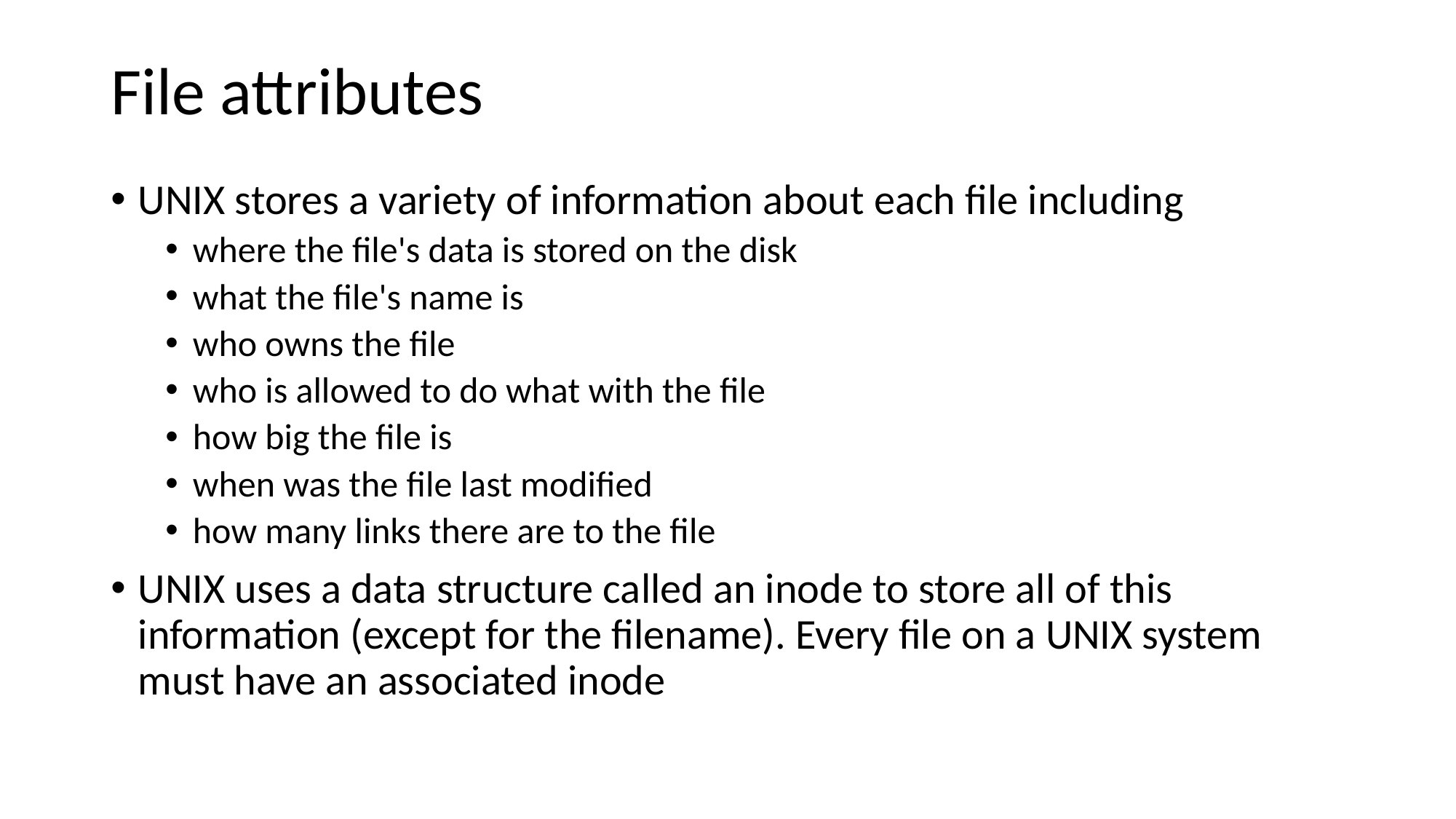

# File attributes
UNIX stores a variety of information about each file including
where the file's data is stored on the disk
what the file's name is
who owns the file
who is allowed to do what with the file
how big the file is
when was the file last modified
how many links there are to the file
UNIX uses a data structure called an inode to store all of this information (except for the filename). Every file on a UNIX system must have an associated inode